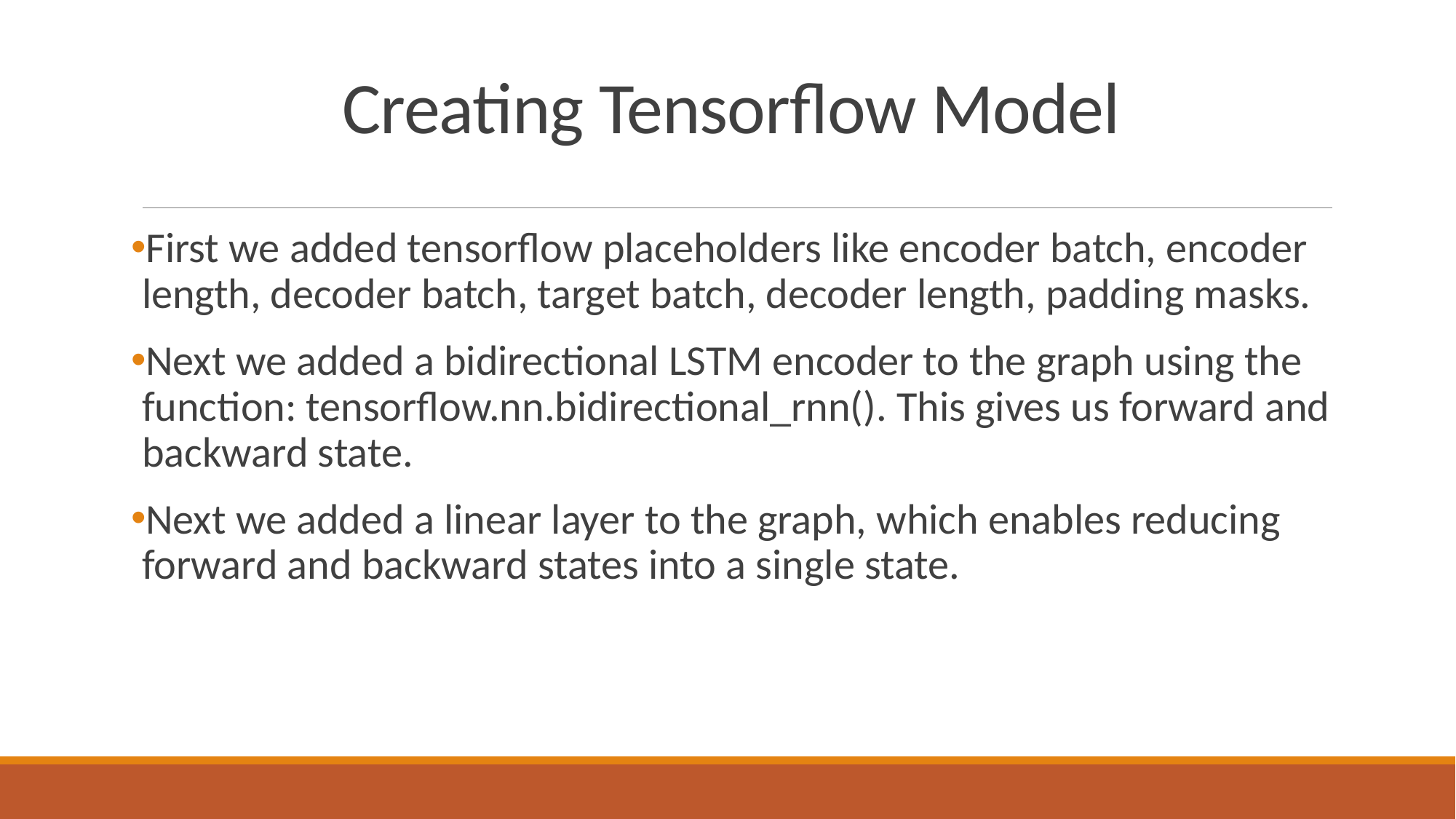

# Creating Tensorflow Model
First we added tensorflow placeholders like encoder batch, encoder length, decoder batch, target batch, decoder length, padding masks.
Next we added a bidirectional LSTM encoder to the graph using the function: tensorflow.nn.bidirectional_rnn(). This gives us forward and backward state.
Next we added a linear layer to the graph, which enables reducing forward and backward states into a single state.